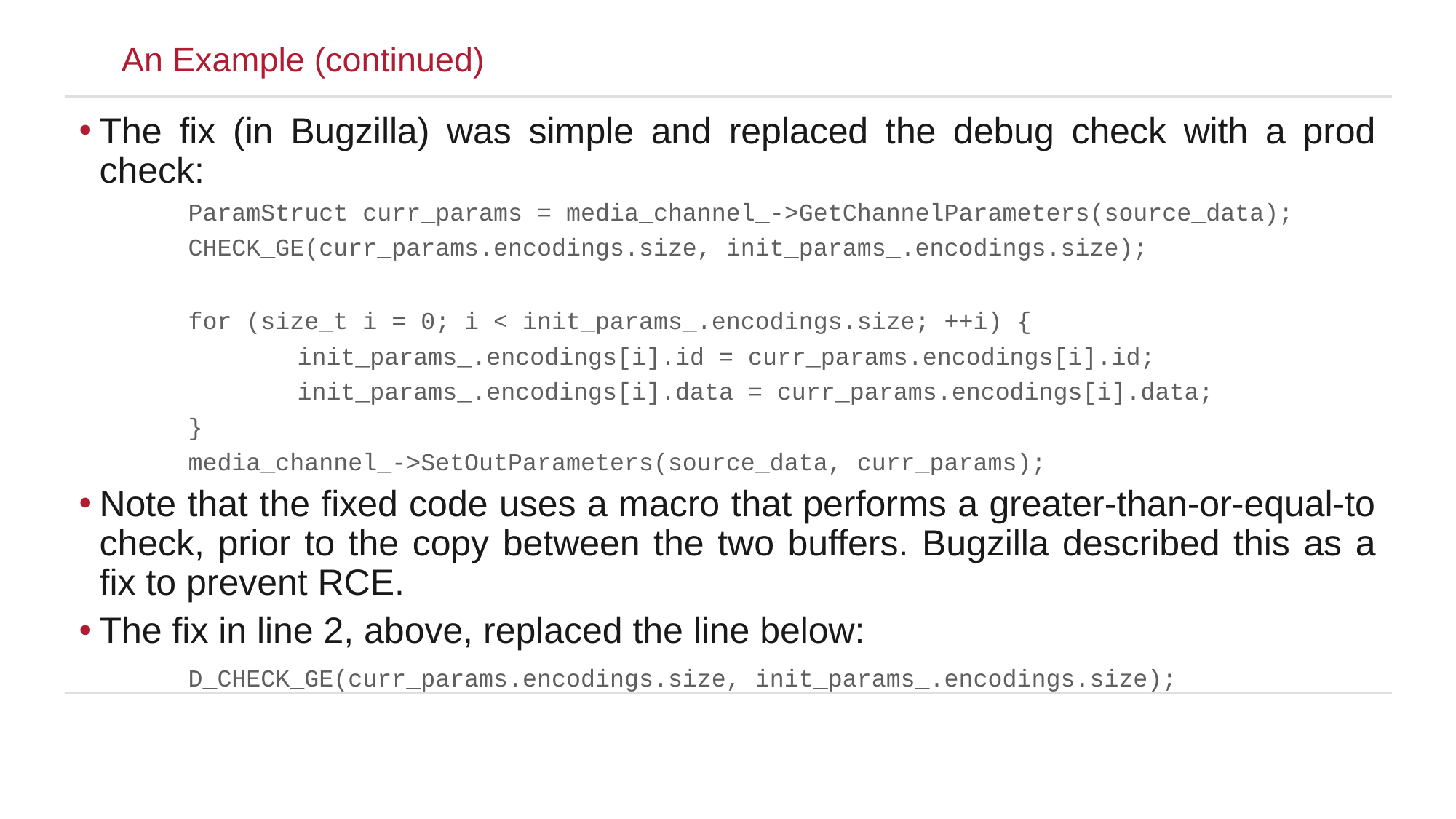

An Example (continued)
The fix (in Bugzilla) was simple and replaced the debug check with a prod check:
	ParamStruct curr_params = media_channel_->GetChannelParameters(source_data);
	CHECK_GE(curr_params.encodings.size, init_params_.encodings.size);

	for (size_t i = 0; i < init_params_.encodings.size; ++i) {
		init_params_.encodings[i].id = curr_params.encodings[i].id;
		init_params_.encodings[i].data = curr_params.encodings[i].data;
	}
	media_channel_->SetOutParameters(source_data, curr_params);
Note that the fixed code uses a macro that performs a greater-than-or-equal-to check, prior to the copy between the two buffers. Bugzilla described this as a fix to prevent RCE.
The fix in line 2, above, replaced the line below:
	D_CHECK_GE(curr_params.encodings.size, init_params_.encodings.size);